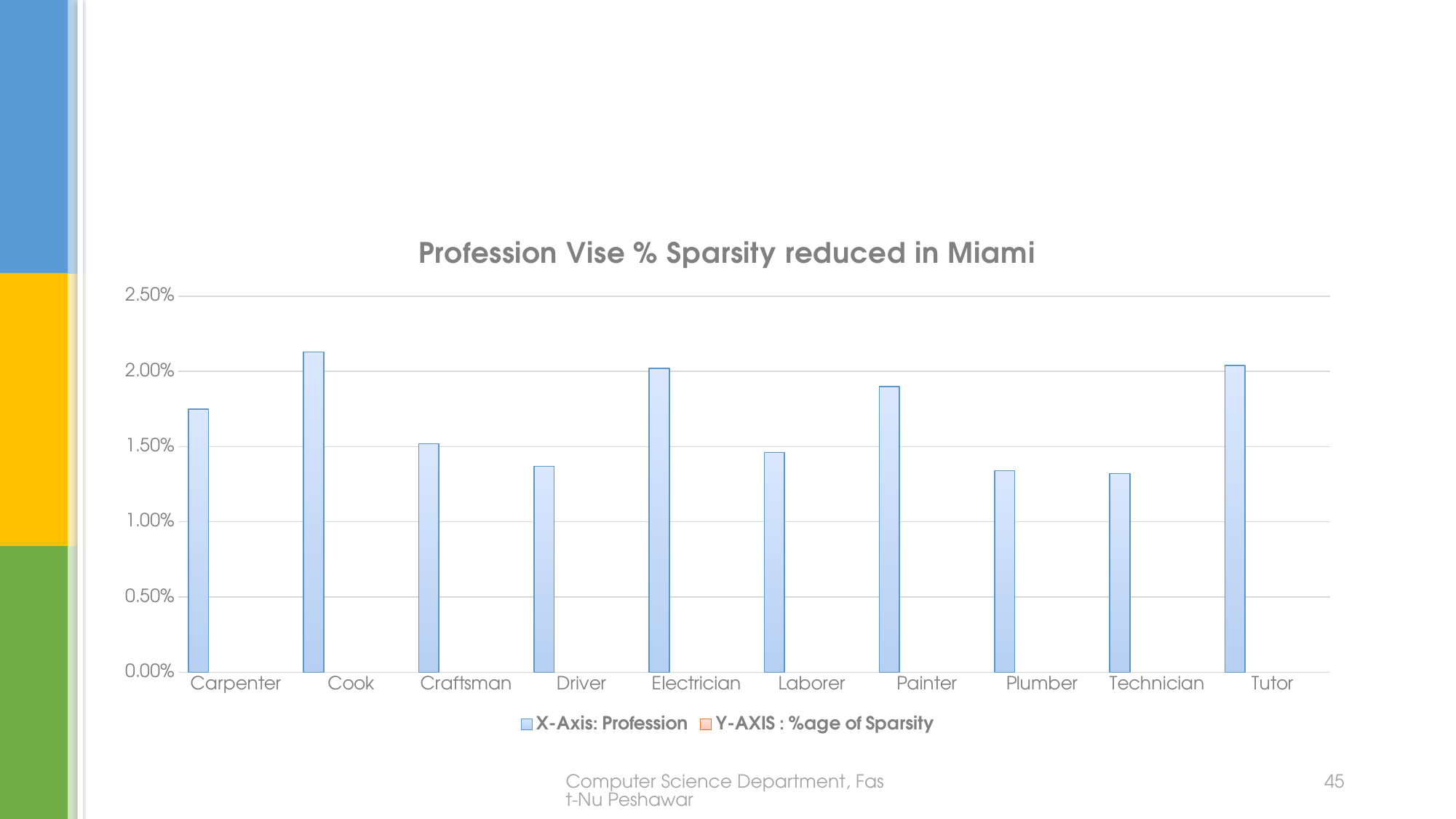

#

### Chart: Profession Vise % Sparsity reduced in Miami

| Category | X-Axis: Profession | Y-AXIS : %age of Sparsity |  |  |
|---|---|---|---|---|
| Carpenter | 0.0175 | None | None | None |
| Cook | 0.0213 | None | None | None |
| Craftsman | 0.0152 | None | None | None |
| Driver | 0.0137 | None | None | None |
| Electrician | 0.0202 | None | None | None |
| Laborer | 0.0146 | None | None | None |
| Painter | 0.019 | None | None | None |
| Plumber | 0.0134 | None | None | None |
| Technician | 0.0132 | None | None | None |
| Tutor | 0.0204 | None | None | None |
Computer Science Department, Fast-Nu Peshawar
45